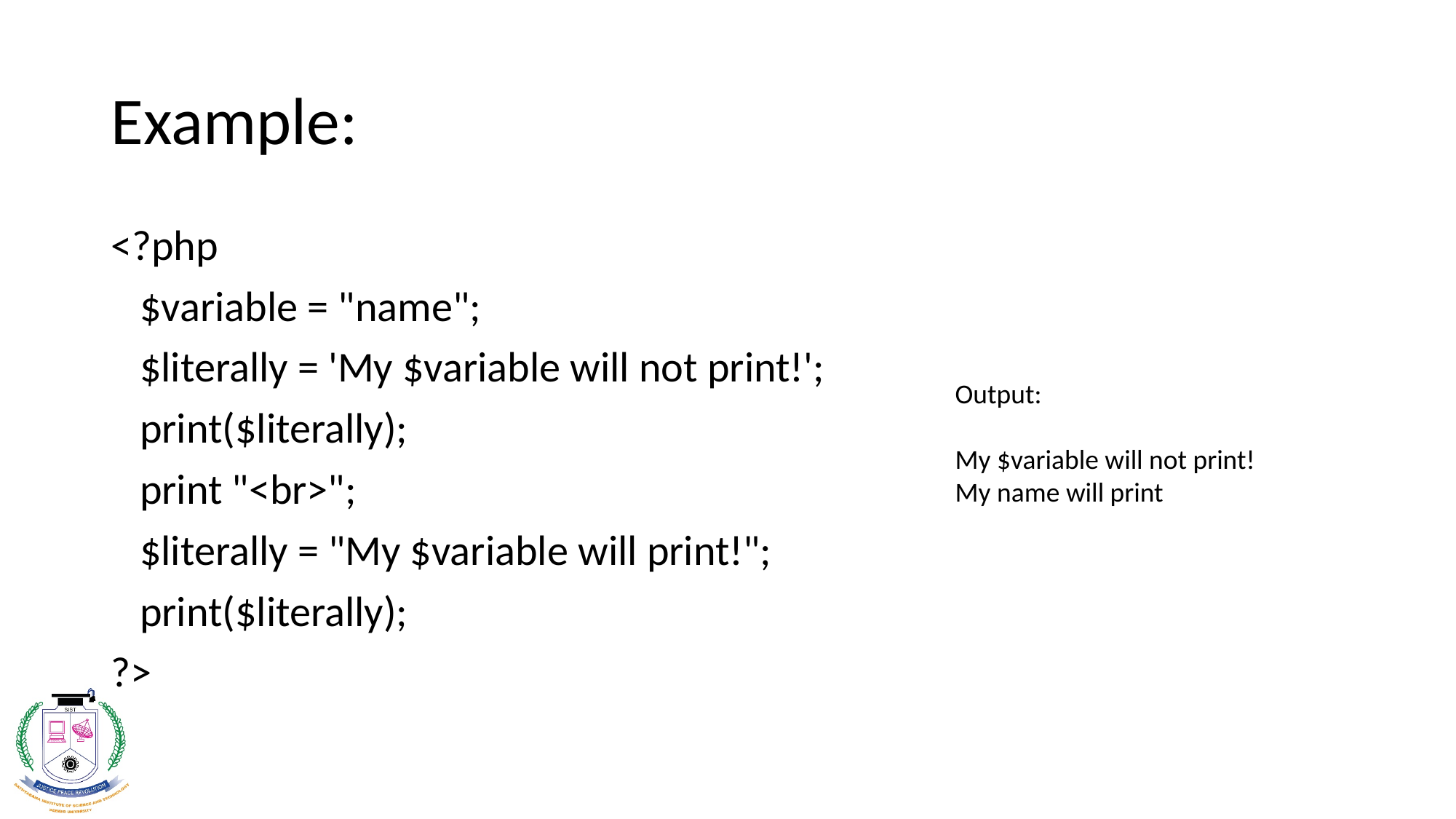

# Example:
<?php
   $variable = "name";
   $literally = 'My $variable will not print!';
   print($literally);
   print "<br>";
   $literally = "My $variable will print!";
   print($literally);
?>
Output:

My $variable will not print!
My name will print